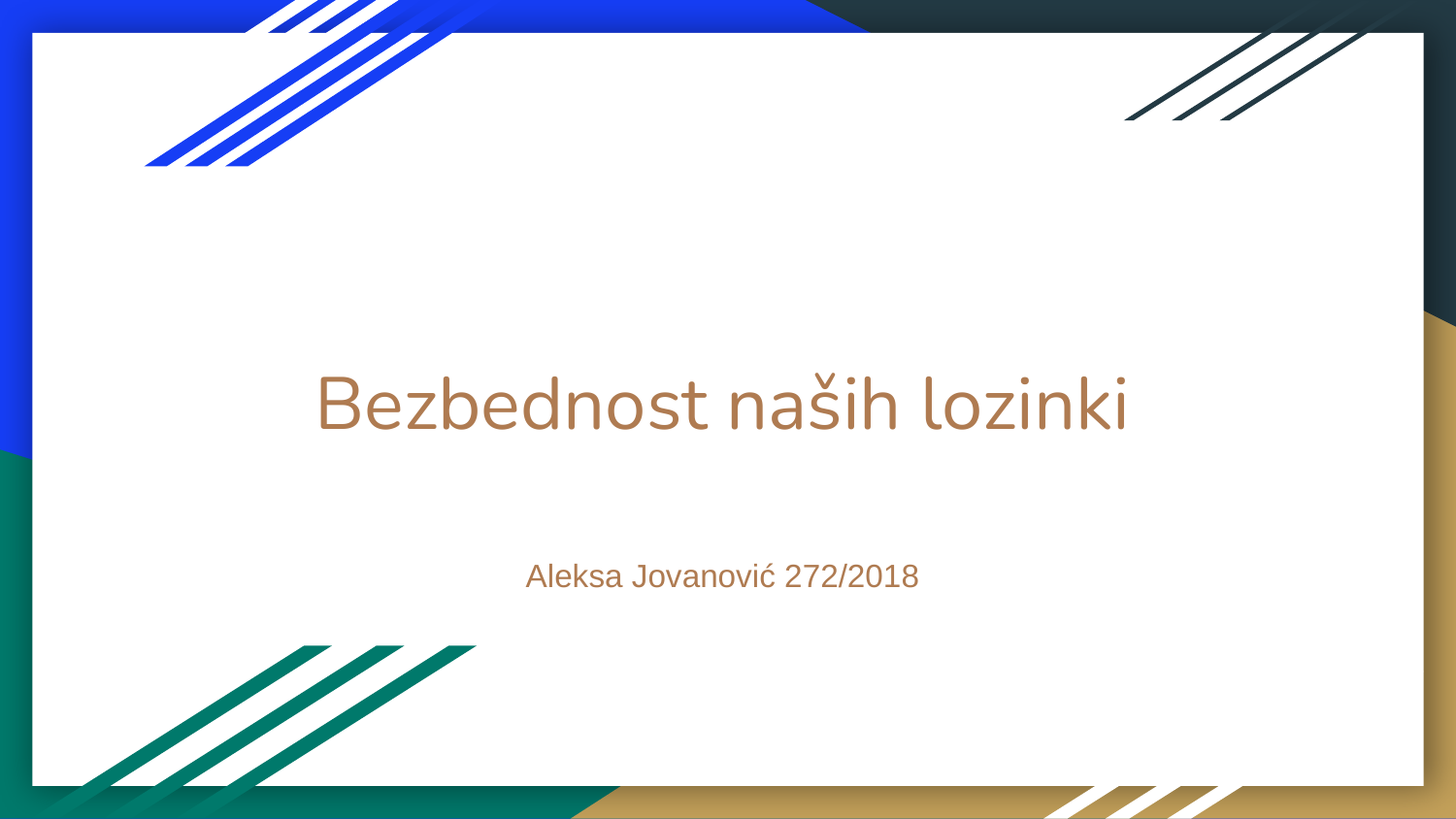

# Bezbednost naših lozinki
Aleksa Jovanović 272/2018